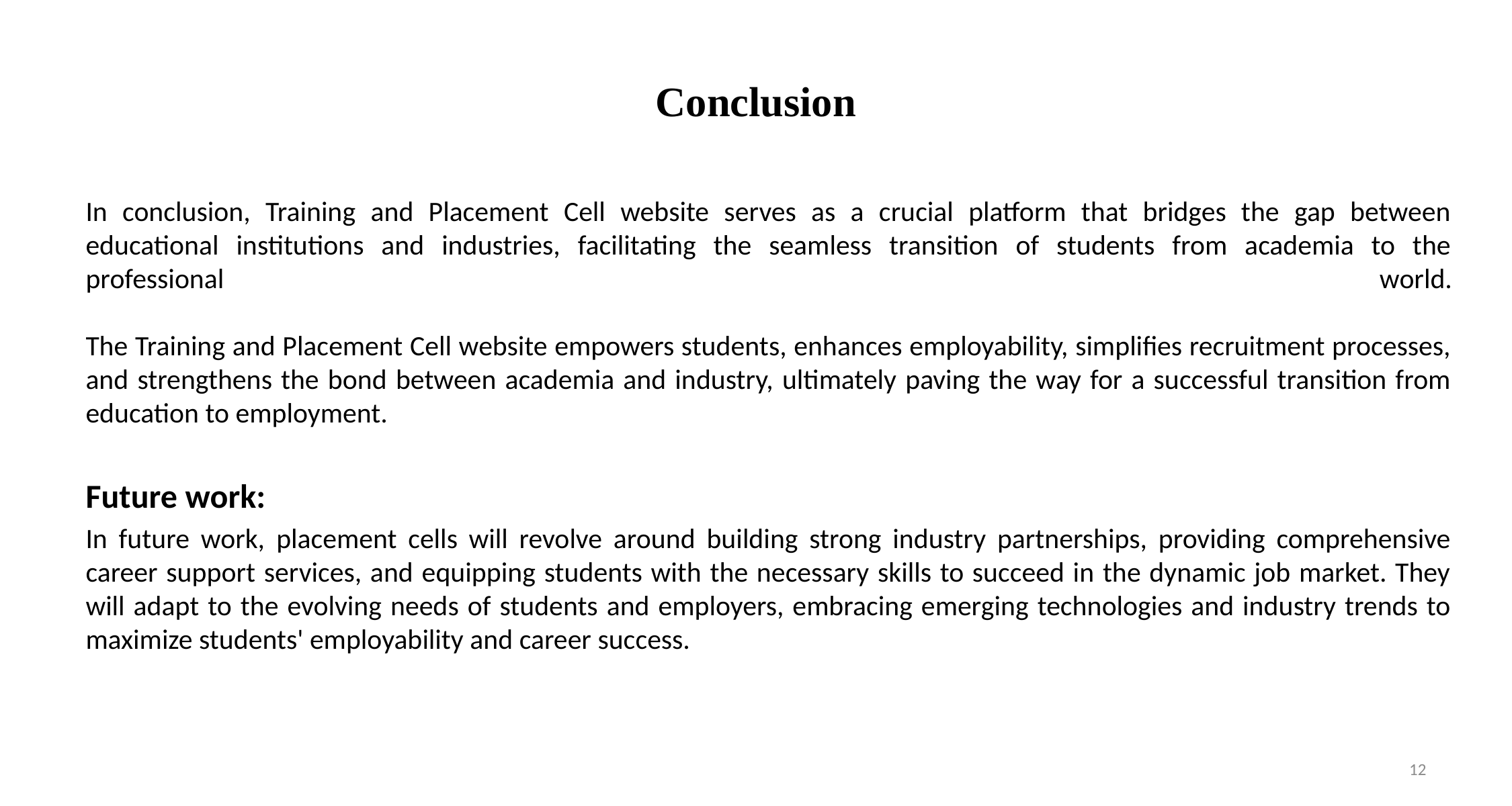

# Conclusion
In conclusion, Training and Placement Cell website serves as a crucial platform that bridges the gap between educational institutions and industries, facilitating the seamless transition of students from academia to the professional world.
The Training and Placement Cell website empowers students, enhances employability, simplifies recruitment processes, and strengthens the bond between academia and industry, ultimately paving the way for a successful transition from education to employment.

Future work:
In future work, placement cells will revolve around building strong industry partnerships, providing comprehensive career support services, and equipping students with the necessary skills to succeed in the dynamic job market. They will adapt to the evolving needs of students and employers, embracing emerging technologies and industry trends to maximize students' employability and career success.
12